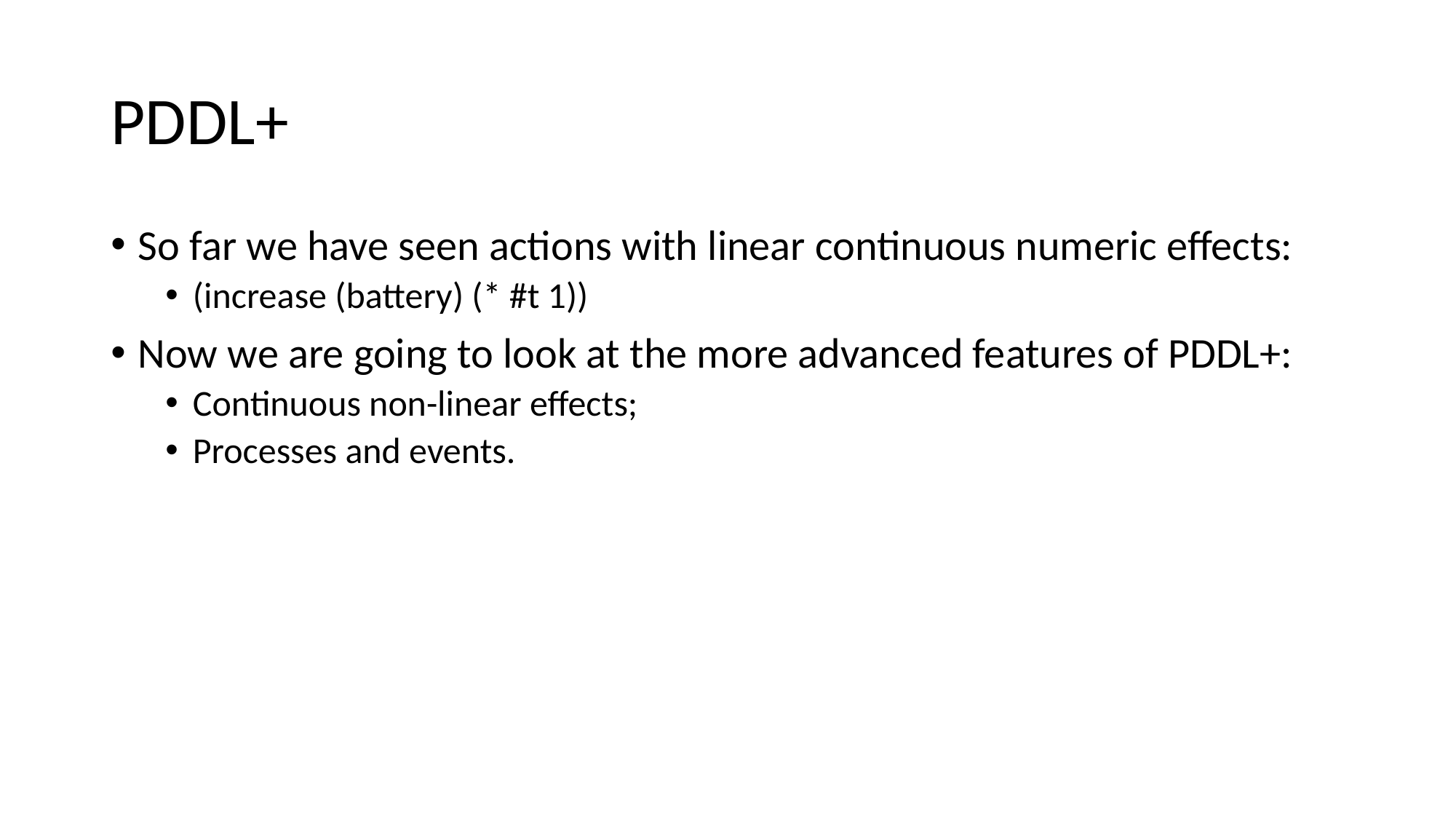

# PDDL+
So far we have seen actions with linear continuous numeric effects:
(increase (battery) (* #t 1))
Now we are going to look at the more advanced features of PDDL+:
Continuous non-linear effects;
Processes and events.